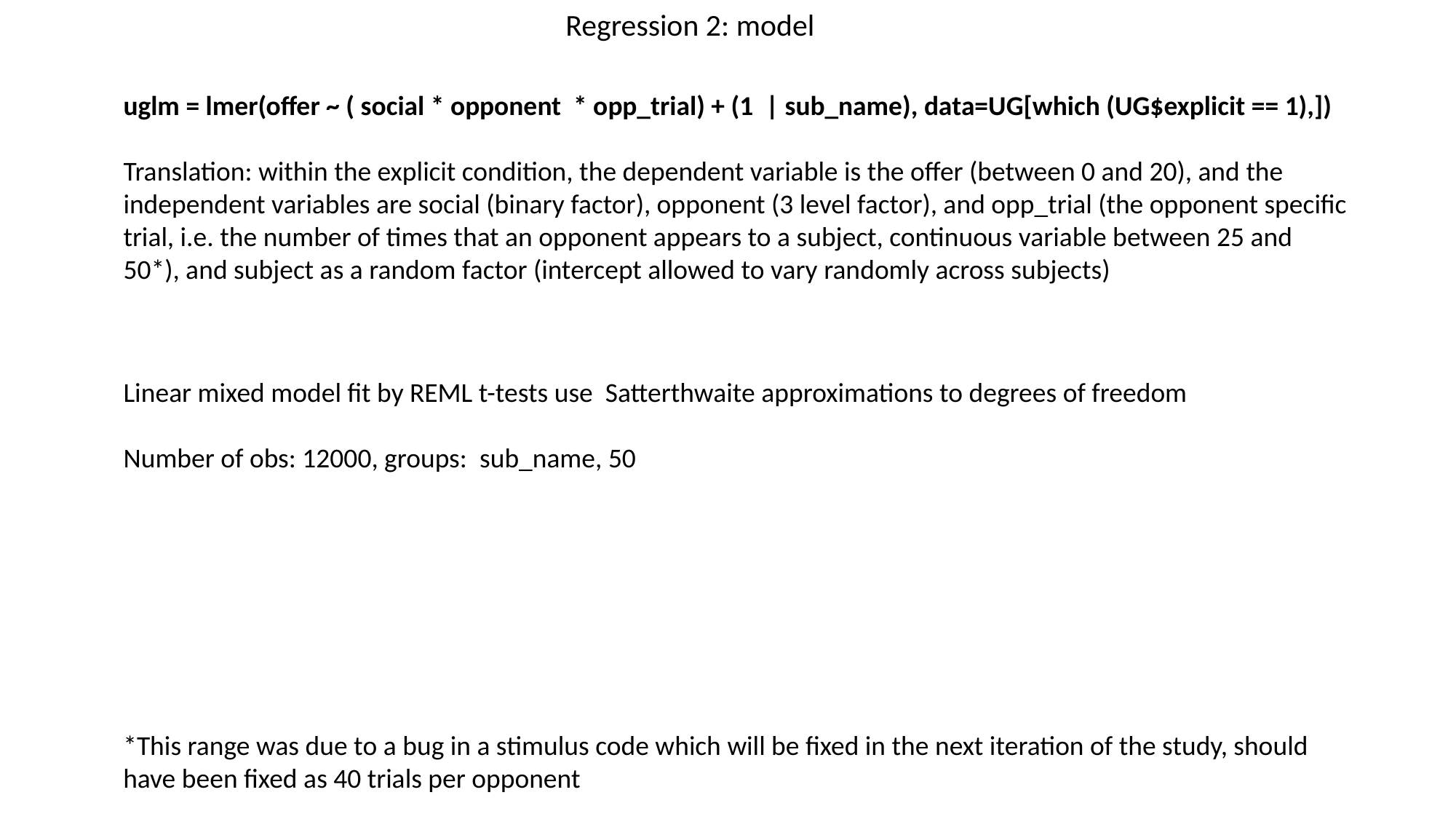

Regression 2: model
uglm = lmer(offer ~ ( social * opponent  * opp_trial) + (1  | sub_name), data=UG[which (UG$explicit == 1),])

Translation: within the explicit condition, the dependent variable is the offer (between 0 and 20), and the independent variables are social (binary factor), opponent (3 level factor), and opp_trial (the opponent specific trial, i.e. the number of times that an opponent appears to a subject, continuous variable between 25 and 50*), and subject as a random factor (intercept allowed to vary randomly across subjects)
Linear mixed model fit by REML t-tests use  Satterthwaite approximations to degrees of freedom

Number of obs: 12000, groups:  sub_name, 50
*This range was due to a bug in a stimulus code which will be fixed in the next iteration of the study, should have been fixed as 40 trials per opponent